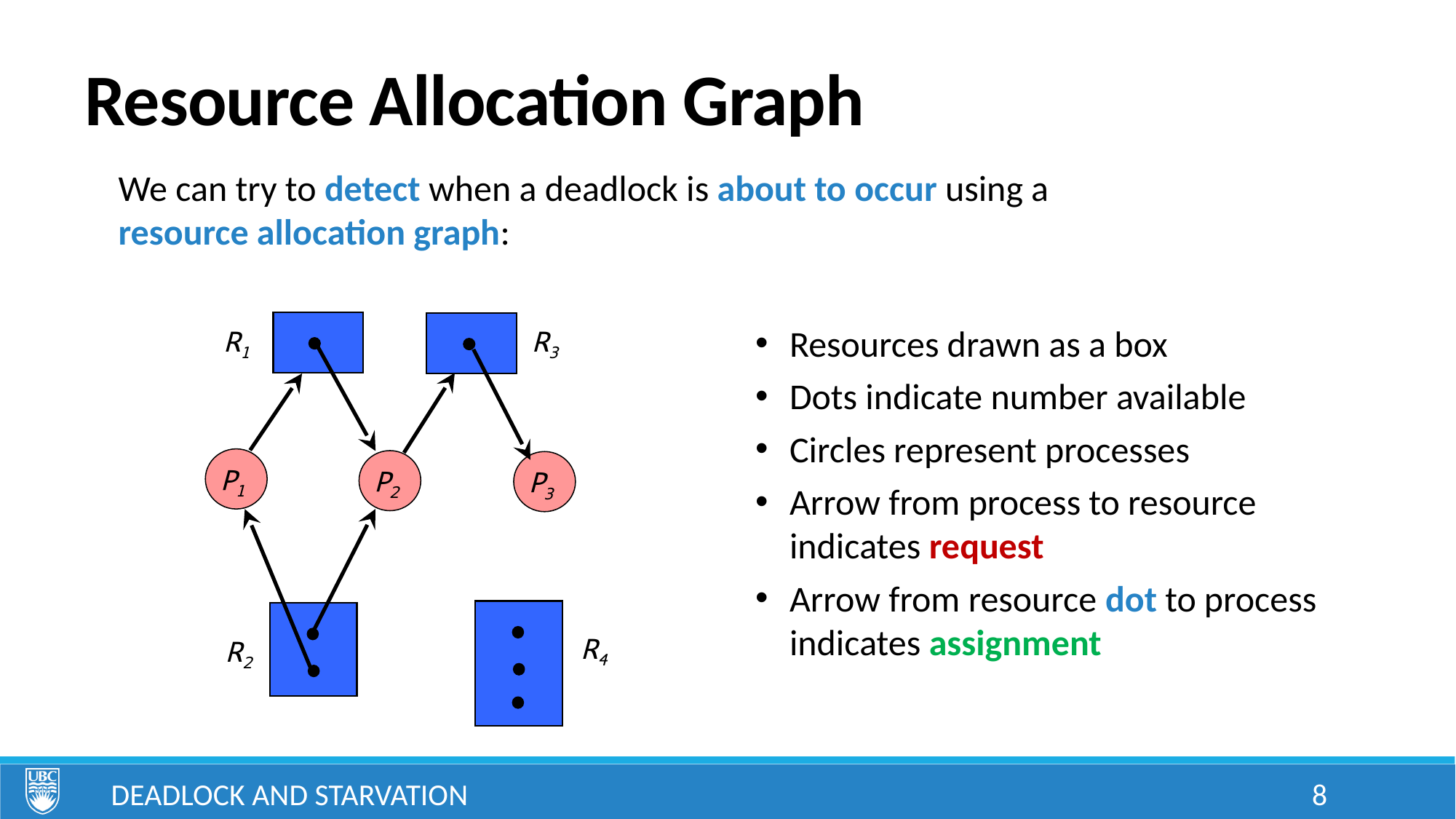

# Resource Allocation Graph
We can try to detect when a deadlock is about to occur using a
resource allocation graph:

R1
R3

P1

P2

P3

R4

R2

Resources drawn as a box
Dots indicate number available
Circles represent processes
Arrow from process to resource indicates request
Arrow from resource dot to process indicates assignment
Deadlock and Starvation
8